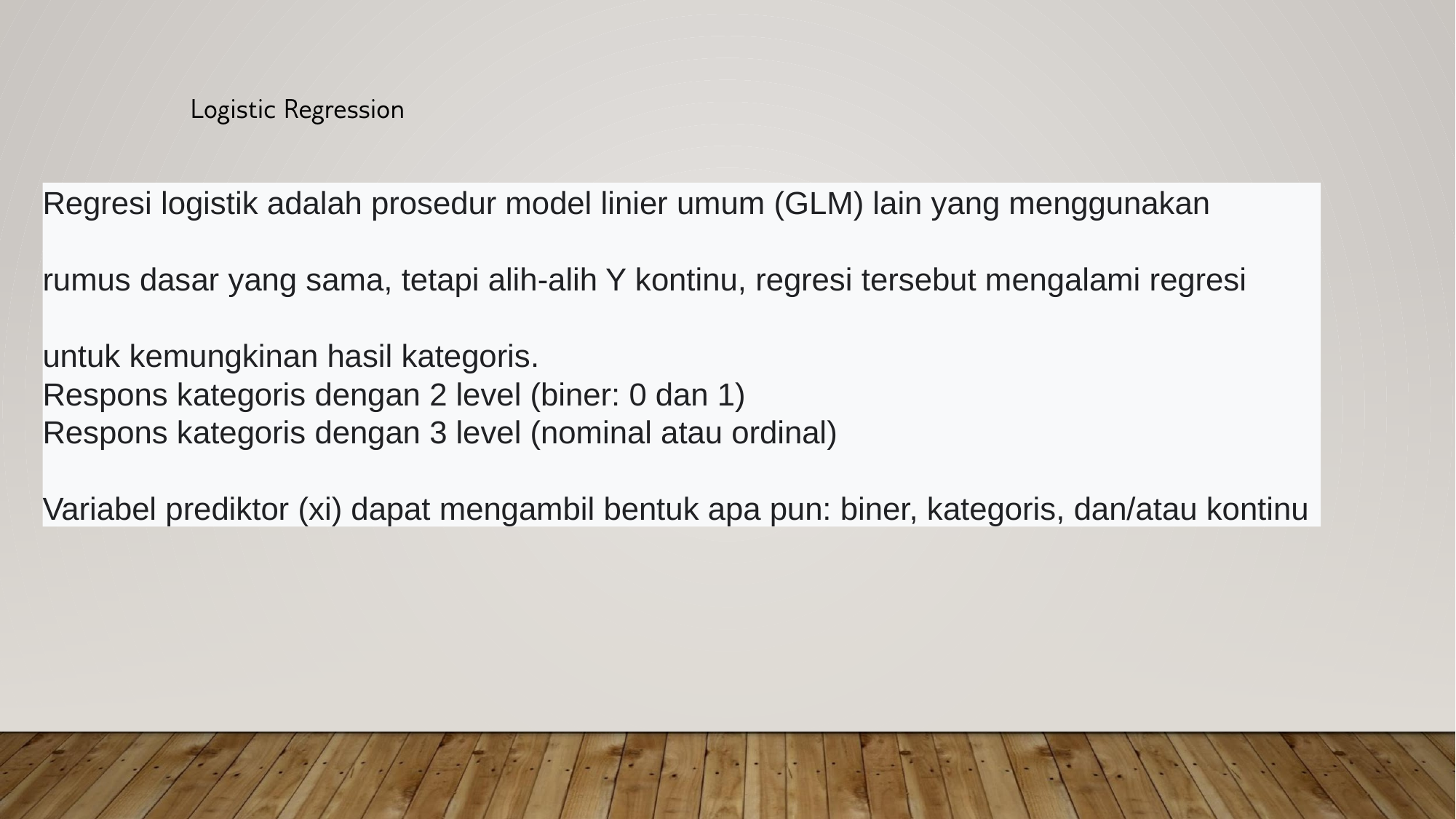

Logistic Regression
Regresi logistik adalah prosedur model linier umum (GLM) lain yang menggunakan

rumus dasar yang sama, tetapi alih-alih Y kontinu, regresi tersebut mengalami regresi

untuk kemungkinan hasil kategoris.
Respons kategoris dengan 2 level (biner: 0 dan 1)
Respons kategoris dengan 3 level (nominal atau ordinal)

Variabel prediktor (xi) dapat mengambil bentuk apa pun: biner, kategoris, dan/atau kontinu